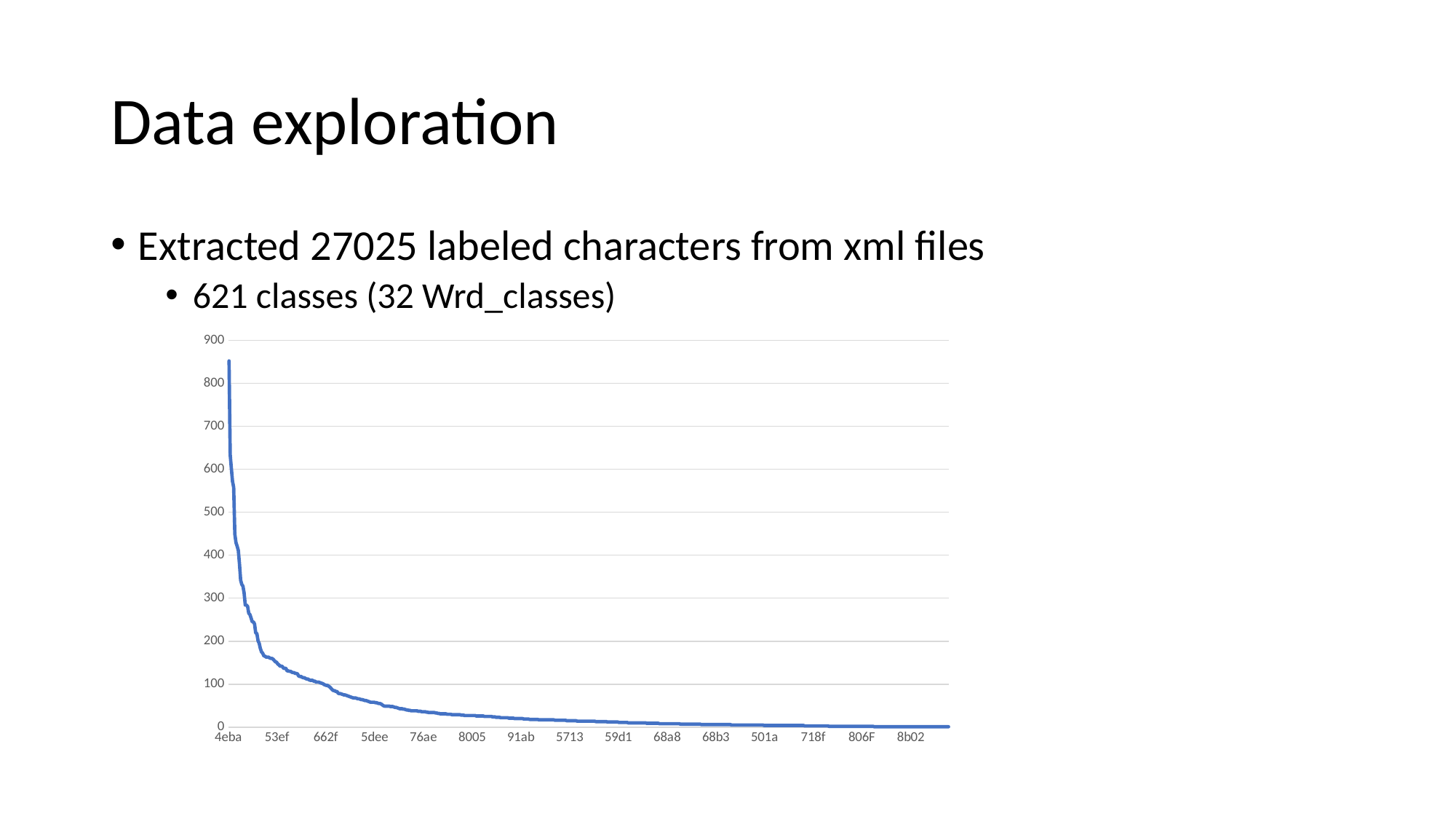

# Data exploration
Extracted 27025 labeled characters from xml files
621 classes (32 Wrd_classes)

### Chart

| Category |  |
|---|---|
| 4eba | 852.0 |
| 4e0d | 634.0 |
| 6708 | 602.0 |
| 4e4b | 572.0 |
| 4e2d | 558.0 |
| 5929 | 449.0 |
| 751f | 429.0 |
| 5341 | 421.0 |
| 65e5 | 411.0 |
| 5b50 | 380.0 |
| 5973 | 342.0 |
| 800c | 332.0 |
| 6709 | 328.0 |
| 82b1 | 312.0 |
| 4f86 | 284.0 |
| 8a69 | 284.0 |
| 4E0A | 281.0 |
| 6b64 | 265.0 |
| 4e0b | 262.0 |
| 79cb | 254.0 |
| 4f5c | 245.0 |
| 5927 | 245.0 |
| 592B | 240.0 |
| 5176 | 219.0 |
| 6c34 | 218.0 |
| 76f8 | 201.0 |
| 5e72 | 195.0 |
| 5BB6 | 183.0 |
| 53E4 | 175.0 |
| 540D | 172.0 |
| 5e74 | 166.0 |
| 4f55 | 165.0 |
| 4ea6 | 163.0 |
| 53bb | 163.0 |
| 58EB | 163.0 |
| 7a7a | 161.0 |
| 4eca | 160.0 |
| 96f2 | 160.0 |
| 5982 | 158.0 |
| 540C | 155.0 |
| 6240 | 152.0 |
| 5149 | 151.0 |
| 53ef | 147.0 |
| 660e | 145.0 |
| 53e5 | 142.0 |
| 65B0 | 142.0 |
| 51fa | 141.0 |
| 7528 | 137.0 |
| 884C | 137.0 |
| 91d1 | 137.0 |
| 77f3 | 131.0 |
| 9577 | 131.0 |
| 591c | 130.0 |
| 679d | 130.0 |
| 4E16 | 128.0 |
| 6211 | 127.0 |
| 7121 | 127.0 |
| 6642 | 125.0 |
| 9999 | 125.0 |
| 592a | 124.0 |
| 98a8 | 119.0 |
| 5148 | 118.0 |
| 7559 | 118.0 |
| 4E09 | 116.0 |
| 591a | 115.0 |
| 7389 | 115.0 |
| 8207 | 113.0 |
| 53c8 | 112.0 |
| 6797 | 112.0 |
| 4e5f | 110.0 |
| 53d6 | 109.0 |
| 5728 | 109.0 |
| 6771 | 109.0 |
| 5750 | 107.0 |
| 5C3A | 107.0 |
| 5730 | 105.0 |
| 6bcd | 105.0 |
| 9996 | 105.0 |
| 5C71 | 104.0 |
| 6728 | 103.0 |
| 81ea | 102.0 |
| 672a | 101.0 |
| 5b57 | 99.0 |
| 524d | 98.0 |
| 662f | 97.0 |
| 82b3 | 97.0 |
| 541B | 95.0 |
| 8272 | 93.0 |
| 98db | 90.0 |
| 9752 | 87.0 |
| 5bd2 | 85.0 |
| 6210 | 85.0 |
| 66f4 | 83.0 |
| 80fd | 83.0 |
| 738B | 79.0 |
| 4E8B | 78.0 |
| 7d05 | 78.0 |
| 53f2 | 77.0 |
| 9ad9 | 76.0 |
| 8655 | 75.0 |
| 9152 | 75.0 |
| 6D77 | 74.0 |
| 570b | 73.0 |
| 5165 | 72.0 |
| 6625 | 71.0 |
| 5bb9 | 70.0 |
| 6B4C | 69.0 |
| 522b | 68.0 |
| 582a | 68.0 |
| 624B | 68.0 |
| 6a13 | 67.0 |
| 597d | 66.0 |
| 601d | 66.0 |
| 4e5d | 65.0 |
| 60c5 | 64.0 |
| 97fb | 64.0 |
| 6bd4 | 63.0 |
| 5fae | 62.0 |
| 6cd5 | 62.0 |
| 529B | 61.0 |
| 5922 | 60.0 |
| 5f97 | 59.0 |
| 5BA2 | 58.0 |
| 624D | 58.0 |
| 8db3 | 58.0 |
| 9ec4 | 58.0 |
| 5dee | 57.0 |
| 672c | 57.0 |
| 96e8 | 56.0 |
| 5b9a | 55.0 |
| 66f8 | 55.0 |
| 5BF9 | 54.0 |
| 5230 | 52.0 |
| 7af9 | 50.0 |
| 4E43 | 49.0 |
| 6b32 | 49.0 |
| 7b11 | 49.0 |
| 8072 | 49.0 |
| 8a00 | 49.0 |
| 5B78 | 48.0 |
| 671B | 48.0 |
| 91CD | 48.0 |
| 559c | 47.0 |
| 5357 | 46.0 |
| 83ab | 46.0 |
| 7231 | 45.0 |
| 6578 | 44.0 |
| 56e0 | 43.0 |
| 6587 | 43.0 |
| 9189 | 43.0 |
| 57ce | 42.0 |
| 610F | 42.0 |
| 8def | 41.0 |
| 843d | 40.0 |
| 8d4b | 40.0 |
| 7b2c | 39.0 |
| 8074 | 39.0 |
| 543e | 38.0 |
| 5BF8 | 38.0 |
| 6101 | 38.0 |
| 671d | 38.0 |
| 76ee | 38.0 |
| 9593 | 38.0 |
| 5f8c | 37.0 |
| 624C | 37.0 |
| 653e | 37.0 |
| 5408 | 36.0 |
| 56de | 36.0 |
| 76ae | 36.0 |
| 7d30 | 36.0 |
| 4f11 | 35.0 |
| 8349 | 35.0 |
| 7269 | 34.0 |
| 7f8e | 34.0 |
| 82f1 | 34.0 |
| 8776 | 34.0 |
| 96c6 | 34.0 |
| 984c | 34.0 |
| 8d77 | 33.0 |
| 904e | 33.0 |
| 5317 | 32.0 |
| 548c | 32.0 |
| 539f | 31.0 |
| 5bab | 31.0 |
| 5ffd | 31.0 |
| 83ef | 31.0 |
| 96ea | 31.0 |
| 975e | 31.0 |
| 5f9e | 30.0 |
| 661F | 30.0 |
| 9650 | 30.0 |
| 982d | 30.0 |
| 50b3 | 29.0 |
| 5206 | 29.0 |
| 5f71 | 29.0 |
| 6bcf | 29.0 |
| 78A7 | 29.0 |
| 82E5 | 29.0 |
| 89e3 | 29.0 |
| 967d | 29.0 |
| 53CB | 28.0 |
| 751a | 28.0 |
| 8a18 | 28.0 |
| 54c9 | 27.0 |
| 5c0d | 27.0 |
| 5e73 | 27.0 |
| 62b1 | 27.0 |
| 671F | 27.0 |
| 6885 | 27.0 |
| 6e05 | 27.0 |
| 8005 | 27.0 |
| 8a9e | 27.0 |
| 8ce6 | 27.0 |
| 5144 | 26.0 |
| 5DFE | 26.0 |
| 5ead | 26.0 |
| 6276 | 26.0 |
| 7167 | 26.0 |
| 770b | 26.0 |
| 9280 | 26.0 |
| 5409 | 25.0 |
| 5468 | 25.0 |
| 6613 | 25.0 |
| 672B | 25.0 |
| 6795 | 25.0 |
| 7530 | 25.0 |
| 771f | 25.0 |
| 547D | 24.0 |
| 773c | 24.0 |
| 82e6 | 24.0 |
| 53EA | 23.0 |
| 5531 | 23.0 |
| 6700 | 23.0 |
| 8001 | 23.0 |
| 4f73 | 22.0 |
| 534a | 22.0 |
| 6068 | 22.0 |
| 6b98 | 22.0 |
| 767d | 22.0 |
| 96d6 | 22.0 |
| 9b42 | 22.0 |
| 4eac | 21.0 |
| 6545 | 21.0 |
| 6620 | 21.0 |
| 694a | 21.0 |
| 7406 | 21.0 |
| 504f | 20.0 |
| 61d0 | 20.0 |
| 7d55 | 20.0 |
| 832b | 20.0 |
| 8d8a | 20.0 |
| 9001 | 20.0 |
| 91ab | 20.0 |
| 9732 | 20.0 |
| 5374 | 19.0 |
| 5411 | 19.0 |
| 5584 | 19.0 |
| 666F | 19.0 |
| 8fd1 | 19.0 |
| 4e91 | 18.0 |
| 554f | 18.0 |
| 695a | 18.0 |
| 77E2 | 18.0 |
| 7b1b | 18.0 |
| 80a1 | 18.0 |
| 8a60 | 18.0 |
| 98ee | 18.0 |
| 4f4f | 17.0 |
| 5343 | 17.0 |
| 59b9 | 17.0 |
| 59ca | 17.0 |
| 5c45 | 17.0 |
| 6597 | 17.0 |
| 68e0 | 17.0 |
| 6c0f | 17.0 |
| 6eaa | 17.0 |
| 7236 | 17.0 |
| 8aaa | 17.0 |
| 96c4 | 17.0 |
| 975c | 17.0 |
| 9ad4 | 17.0 |
| 4ee4 | 16.0 |
| 51e1 | 16.0 |
| 5373 | 16.0 |
| 677e | 16.0 |
| 6f22 | 16.0 |
| 7576 | 16.0 |
| 7720 | 16.0 |
| 897F | 16.0 |
| 8ffd | 16.0 |
| 9149 | 16.0 |
| 51b7 | 15.0 |
| 5200 | 15.0 |
| 52dd | 15.0 |
| 5713 | 15.0 |
| 5d50 | 15.0 |
| 5feb | 15.0 |
| 6b65 | 15.0 |
| 72c2 | 15.0 |
| 90fd | 15.0 |
| 4f8d | 14.0 |
| 5316 | 14.0 |
| 542b | 14.0 |
| 5802 | 14.0 |
| 5a66 | 14.0 |
| 60df | 14.0 |
| 6559 | 14.0 |
| 6c11 | 14.0 |
| 6e38 | 14.0 |
| 842c | 14.0 |
| 88c1 | 14.0 |
| 9047 | 14.0 |
| 96c1 | 14.0 |
| 96c5 | 14.0 |
| 9aa8 | 14.0 |
| 9cf4 | 14.0 |
| 5186 | 13.0 |
| 52d5 | 13.0 |
| 5404 | 13.0 |
| 54ed | 13.0 |
| 5c40 | 13.0 |
| 628a | 13.0 |
| 65E9 | 13.0 |
| 6c38 | 13.0 |
| 7248 | 13.0 |
| 91cf | 13.0 |
| 5999 | 12.0 |
| 5f3a | 12.0 |
| 5f80 | 12.0 |
| 65A4 | 12.0 |
| 6751 | 12.0 |
| 6bc5 | 12.0 |
| 79e6 | 12.0 |
| 80e1 | 12.0 |
| 81f4 | 12.0 |
| 8fe2 | 12.0 |
| 59d1 | 11.0 |
| 5e03 | 11.0 |
| 63a8 | 11.0 |
| 6b62 | 11.0 |
| 6e56 | 11.0 |
| 6ee1 | 11.0 |
| 7f9e | 11.0 |
| 971e | 11.0 |
| 50b7 | 10.0 |
| 5168 | 10.0 |
| 52FF | 10.0 |
| 5831 | 10.0 |
| 58FD | 10.0 |
| 5915 | 10.0 |
| 5f1f | 10.0 |
| 5fe0 | 10.0 |
| 6674 | 10.0 |
| 66f2 | 10.0 |
| 66fe | 10.0 |
| 8ab0 | 10.0 |
| 8c37 | 10.0 |
| 9032 | 10.0 |
| 9163 | 10.0 |
| 9f8d | 10.0 |
| 50be | 9.0 |
| 5439 | 9.0 |
| 5b0c | 9.0 |
| 5C19 | 9.0 |
| 5e38 | 9.0 |
| 696d | 9.0 |
| 7531 | 9.0 |
| 7532 | 9.0 |
| 795e | 9.0 |
| 7b54 | 9.0 |
| 8178 | 9.0 |
| 4efb | 8.0 |
| 547c | 8.0 |
| 54e1 | 8.0 |
| 5510 | 8.0 |
| 5e95 | 8.0 |
| 62c2 | 8.0 |
| 67d4 | 8.0 |
| 68a8 | 8.0 |
| 68f2 | 8.0 |
| 7435 | 8.0 |
| 798f | 8.0 |
| 7b75 | 8.0 |
| 7d42 | 8.0 |
| 8863 | 8.0 |
| 90ce | 8.0 |
| 914C | 8.0 |
| 983b | 8.0 |
| 9867 | 8.0 |
| 4ed8 | 7.0 |
| 50ac | 7.0 |
| 514d | 7.0 |
| 5289 | 7.0 |
| 5854 | 7.0 |
| 5a18 | 7.0 |
| 5fa9 | 7.0 |
| 63cf | 7.0 |
| 6572 | 7.0 |
| 660c | 7.0 |
| 6d6a | 7.0 |
| 731c | 7.0 |
| 7591 | 7.0 |
| 820d | 7.0 |
| 8a71 | 7.0 |
| 9023 | 7.0 |
| 9762 | 7.0 |
| 9b5a | 7.0 |
| 5029 | 6.0 |
| 56ED | 6.0 |
| 5947 | 6.0 |
| 5a49 | 6.0 |
| 5c01 | 6.0 |
| 5c4b | 6.0 |
| 5DDD | 6.0 |
| 5ea7 | 6.0 |
| 5ff5 | 6.0 |
| 6084 | 6.0 |
| 60f1 | 6.0 |
| 6562 | 6.0 |
| 65d7 | 6.0 |
| 68b3 | 6.0 |
| 6a4b | 6.0 |
| 70ba | 6.0 |
| 7434 | 6.0 |
| 754f | 6.0 |
| 7709 | 6.0 |
| 788e | 6.0 |
| 7fe9 | 6.0 |
| 7ffb | 6.0 |
| 82d4 | 6.0 |
| 8F83 | 6.0 |
| 8ff4 | 6.0 |
| 9ce5 | 6.0 |
| 5012 | 5.0 |
| 52f9 | 5.0 |
| 59a8 | 5.0 |
| 5a25 | 5.0 |
| 5e2b | 5.0 |
| 5efa | 5.0 |
| 6148 | 5.0 |
| 63d0 | 5.0 |
| 6563 | 5.0 |
| 65c5 | 5.0 |
| 679a | 5.0 |
| 6843 | 5.0 |
| 6a2a | 5.0 |
| 6a31 | 5.0 |
| 6f13 | 5.0 |
| 77ed | 5.0 |
| 7956 | 5.0 |
| 7d2b | 5.0 |
| 8209 | 5.0 |
| 8239 | 5.0 |
| 8d85 | 5.0 |
| 8e0f | 5.0 |
| 8eca | 5.0 |
| 8fd4 | 5.0 |
| 96f6 | 5.0 |
| 9846 | 5.0 |
| 985b | 5.0 |
| 99ac | 5.0 |
| 4f38 | 4.0 |
| 501a | 4.0 |
| 532a | 4.0 |
| 59d3 | 4.0 |
| 59da | 4.0 |
| 5c1a | 4.0 |
| 5d07 | 4.0 |
| 5e26 | 4.0 |
| 5f8b | 4.0 |
| 6027 | 4.0 |
| 6295 | 4.0 |
| 6301 | 4.0 |
| 67cf | 4.0 |
| 67d3 | 4.0 |
| 67f3 | 4.0 |
| 6821 | 4.0 |
| 683d | 4.0 |
| 68a7 | 4.0 |
| 690D | 4.0 |
| 6b47 | 4.0 |
| 7537 | 4.0 |
| 80af | 4.0 |
| 8154 | 4.0 |
| 8166 | 4.0 |
| 822b | 4.0 |
| 8700 | 4.0 |
| 8AF8 | 4.0 |
| 8ecd | 4.0 |
| 8ff7 | 4.0 |
| 901a | 4.0 |
| 9020 | 4.0 |
| 91CC | 4.0 |
| 971c | 4.0 |
| 9b4f | 4.0 |
| Wrd_6084972a | 4.0 |
| 526a | 3.0 |
| 529f | 3.0 |
| 53a6 | 3.0 |
| 57CB | 3.0 |
| 5c07 | 3.0 |
| 6388 | 3.0 |
| 69d0 | 3.0 |
| 6e3e | 3.0 |
| 718f | 3.0 |
| 7738 | 3.0 |
| 7d73 | 3.0 |
| 80e5 | 3.0 |
| 8B1D | 3.0 |
| 8dfc | 3.0 |
| 9022 | 3.0 |
| 964d | 3.0 |
| 9684 | 3.0 |
| 96fb | 3.0 |
| Wrd_2160072f | 3.0 |
| Wrd_25789029 | 3.0 |
| Wrd_373135db | 3.0 |
| 4e05 | 2.0 |
| 522e | 2.0 |
| 528d | 2.0 |
| 53F8 | 2.0 |
| 546C | 2.0 |
| 548F | 2.0 |
| 56f2 | 2.0 |
| 581E | 2.0 |
| 5824 | 2.0 |
| 594f | 2.0 |
| 5c11 | 2.0 |
| 5ced | 2.0 |
| 5e02 | 2.0 |
| 6094 | 2.0 |
| 6172 | 2.0 |
| 6258 | 2.0 |
| 62CB | 2.0 |
| 6392 | 2.0 |
| 63e1 | 2.0 |
| 65c8 | 2.0 |
| 6850 | 2.0 |
| 6bba | 2.0 |
| 6d25 | 2.0 |
| 6dcb | 2.0 |
| 7279 | 2.0 |
| 7455 | 2.0 |
| 7834 | 2.0 |
| 79df | 2.0 |
| 7a3d | 2.0 |
| 806F | 2.0 |
| 80c3 | 2.0 |
| 80f8 | 2.0 |
| 88ab | 2.0 |
| 88fe | 2.0 |
| 8acb | 2.0 |
| Wrd_57f244c9 | 2.0 |
| Wrd_65b0a69f | 2.0 |
| Wrd_6f87a2bb | 2.0 |
| Wrd_7d8e61ac | 2.0 |
| 4e03 | 1.0 |
| 4ec3 | 1.0 |
| 51ac | 1.0 |
| 51F5 | 1.0 |
| 54c3 | 1.0 |
| 56E2 | 1.0 |
| 56EC | 1.0 |
| 598d | 1.0 |
| 5a1f | 1.0 |
| 5CFF | 1.0 |
| 5E97 | 1.0 |
| 5ea6 | 1.0 |
| 5f2d | 1.0 |
| 6349 | 1.0 |
| 664B | 1.0 |
| 66F0 | 1.0 |
| 6732 | 1.0 |
| 6811 | 1.0 |
| 6842 | 1.0 |
| 68fa | 1.0 |
| 6C60 | 1.0 |
| 6ce8 | 1.0 |
| 70fd | 1.0 |
| 72d0 | 1.0 |
| 7368 | 1.0 |
| 73c2 | 1.0 |
| 75C5 | 1.0 |
| 7d19 | 1.0 |
| 8096 | 1.0 |
| 8106 | 1.0 |
| 88d9 | 1.0 |
| 8ABC | 1.0 |
| 8b02 | 1.0 |
| 8c01 | 1.0 |
| 8CB4 | 1.0 |
| 8ddd | 1.0 |
| 900D | 1.0 |
| 9053 | 1.0 |
| 9196 | 1.0 |
| 9630 | 1.0 |
| 98E0 | 1.0 |
| Wrd_0f9076ea | 1.0 |
| Wrd_0fe230ca | 1.0 |
| Wrd_151f919a | 1.0 |
| Wrd_1c1ef258 | 1.0 |
| Wrd_274f64e4 | 1.0 |
| Wrd_2fb22081 | 1.0 |
| Wrd_3894eff7 | 1.0 |
| Wrd_46cd7891 | 1.0 |
| Wrd_4c60bd67 | 1.0 |
| Wrd_50b23e0c | 1.0 |
| Wrd_5131f9fc | 1.0 |
| Wrd_586061e0 | 1.0 |
| Wrd_58b71496 | 1.0 |
| Wrd_5aaeb7d6 | 1.0 |
| Wrd_5e04df5e | 1.0 |
| Wrd_6294897f | 1.0 |
| Wrd_658047a8 | 1.0 |
| Wrd_68c1cc2f | 1.0 |
| Wrd_6b54f0c5 | 1.0 |
| Wrd_77b5b025 | 1.0 |
| Wrd_7be4f86d | 1.0 |
| Wrd_7d57f79a | 1.0 |
| Wrd_7ddbcb16 | 1.0 |
| Wrd_7e5f8dfd | 1.0 |